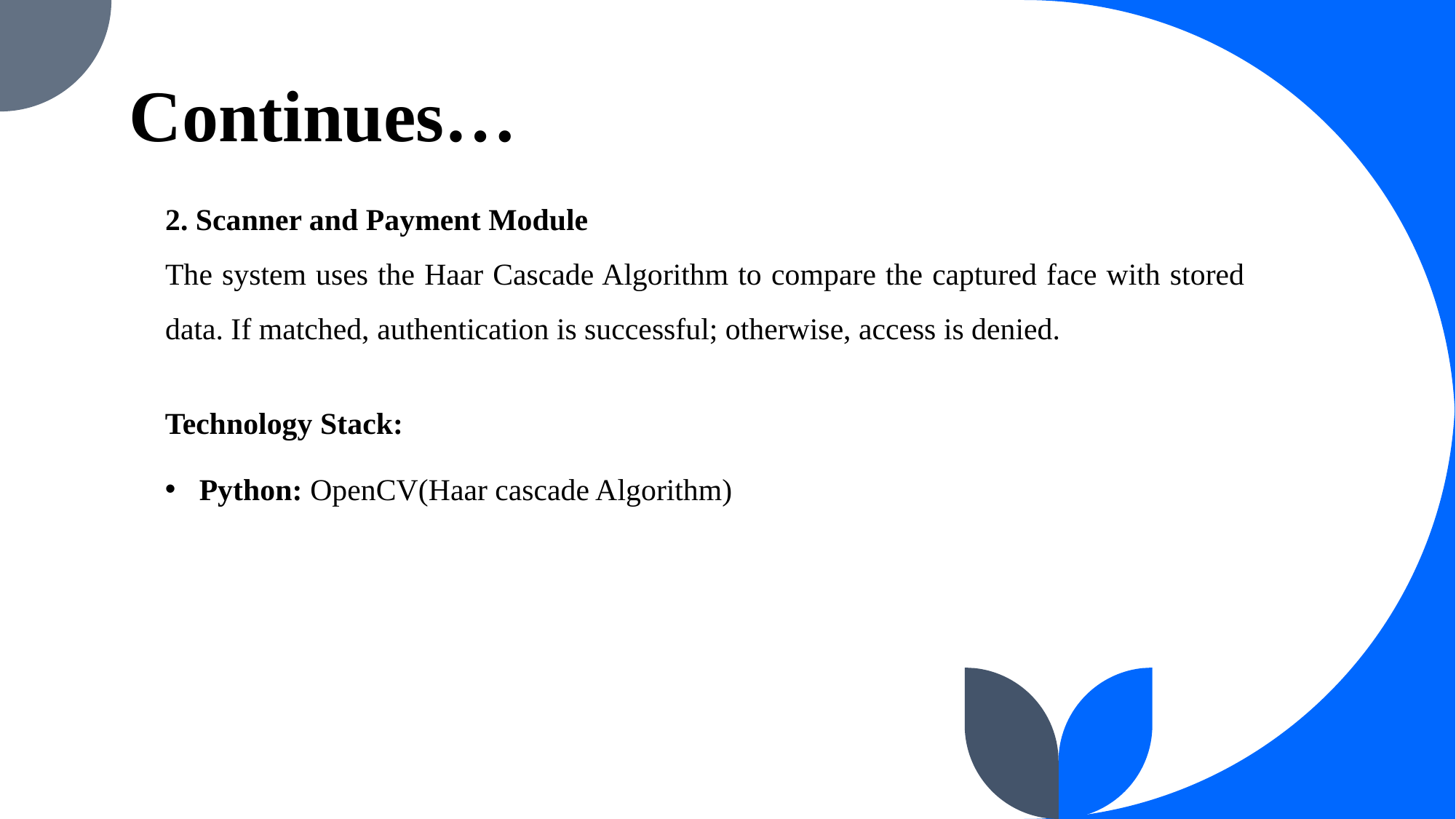

Continues…
2. Scanner and Payment Module
The system uses the Haar Cascade Algorithm to compare the captured face with stored data. If matched, authentication is successful; otherwise, access is denied.
Technology Stack:
Python: OpenCV(Haar cascade Algorithm)